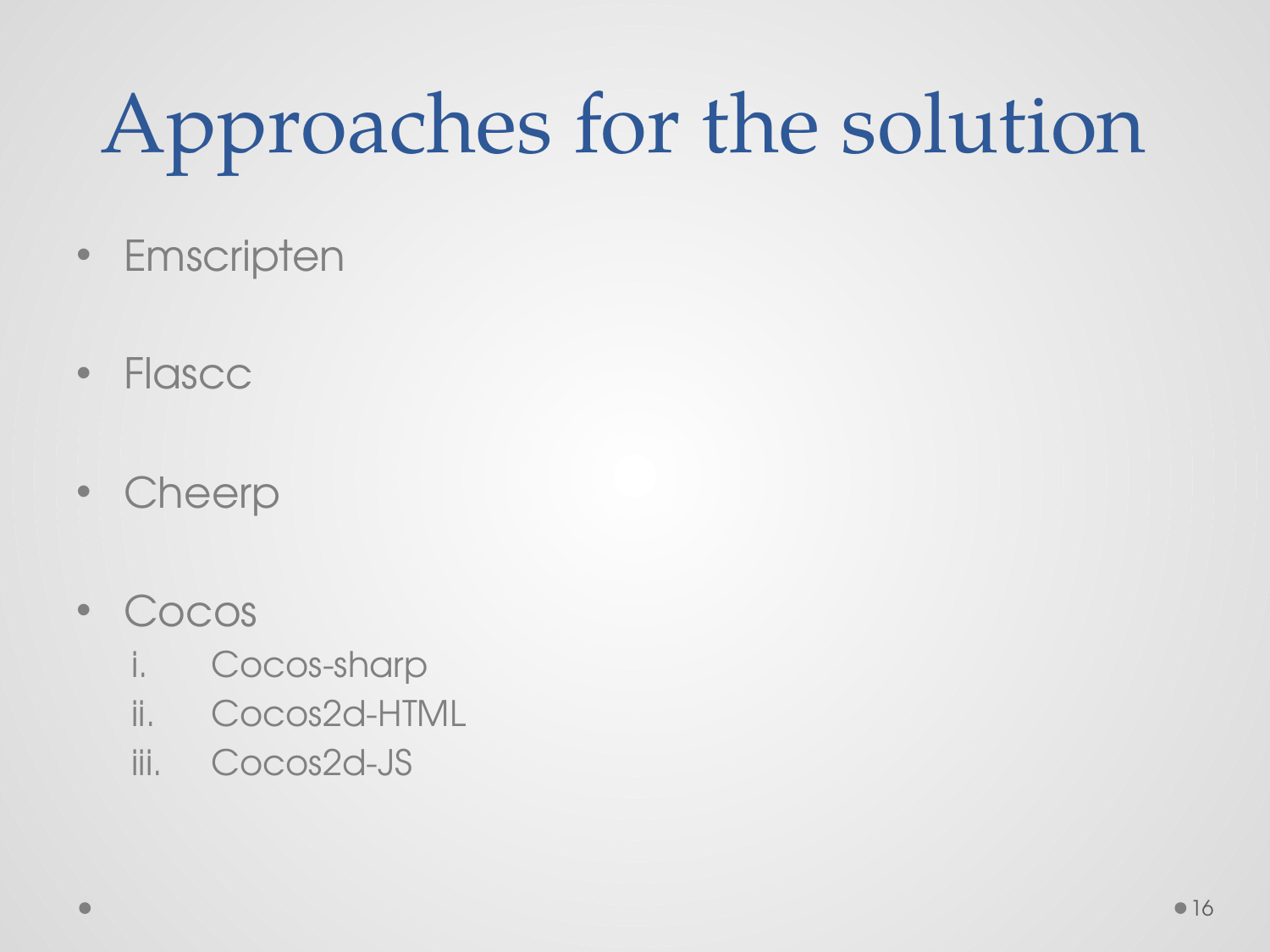

# Approaches for the solution
Emscripten

Flascc

Cheerp

Cocos
Cocos-sharp
Cocos2d-HTML
Cocos2d-JS

16